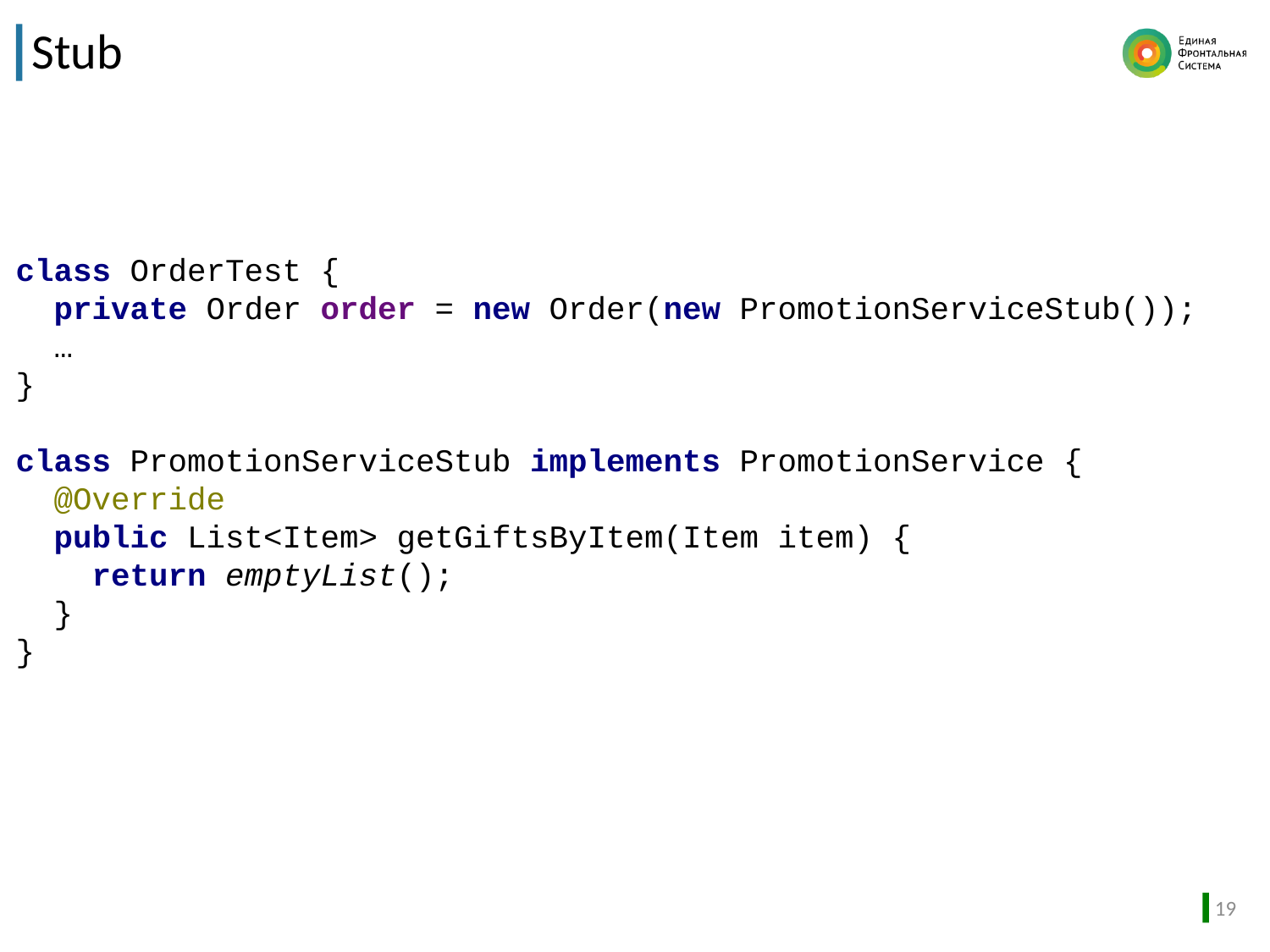

# Stub
class OrderTest {
  private Order order = new Order(new PromotionServiceStub());
  …
}
class PromotionServiceStub implements PromotionService {
  @Override
  public List<Item> getGiftsByItem(Item item) {
    return emptyList();
  }
}
19